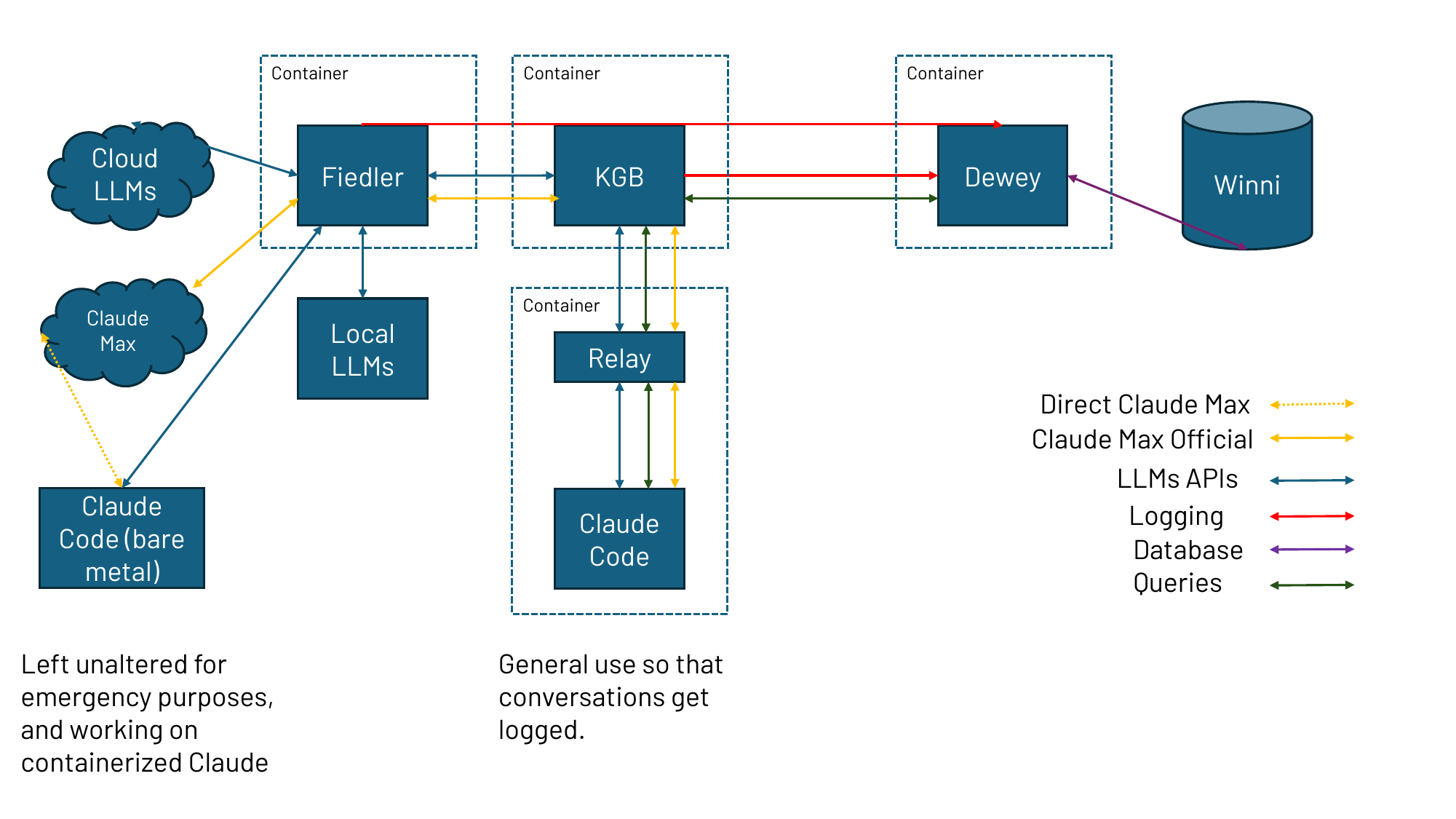

Container
Container
Container
Winni
Cloud LLMs
Fiedler
KGB
Dewey
Claude Max
Container
Local LLMs
Relay
Direct Claude Max
Claude Max Official
LLMs APIs
Claude Code (bare metal)
Claude Code
Logging
Database
Queries
Left unaltered for emergency purposes, and working on containerized Claude
General use so that conversations get logged.